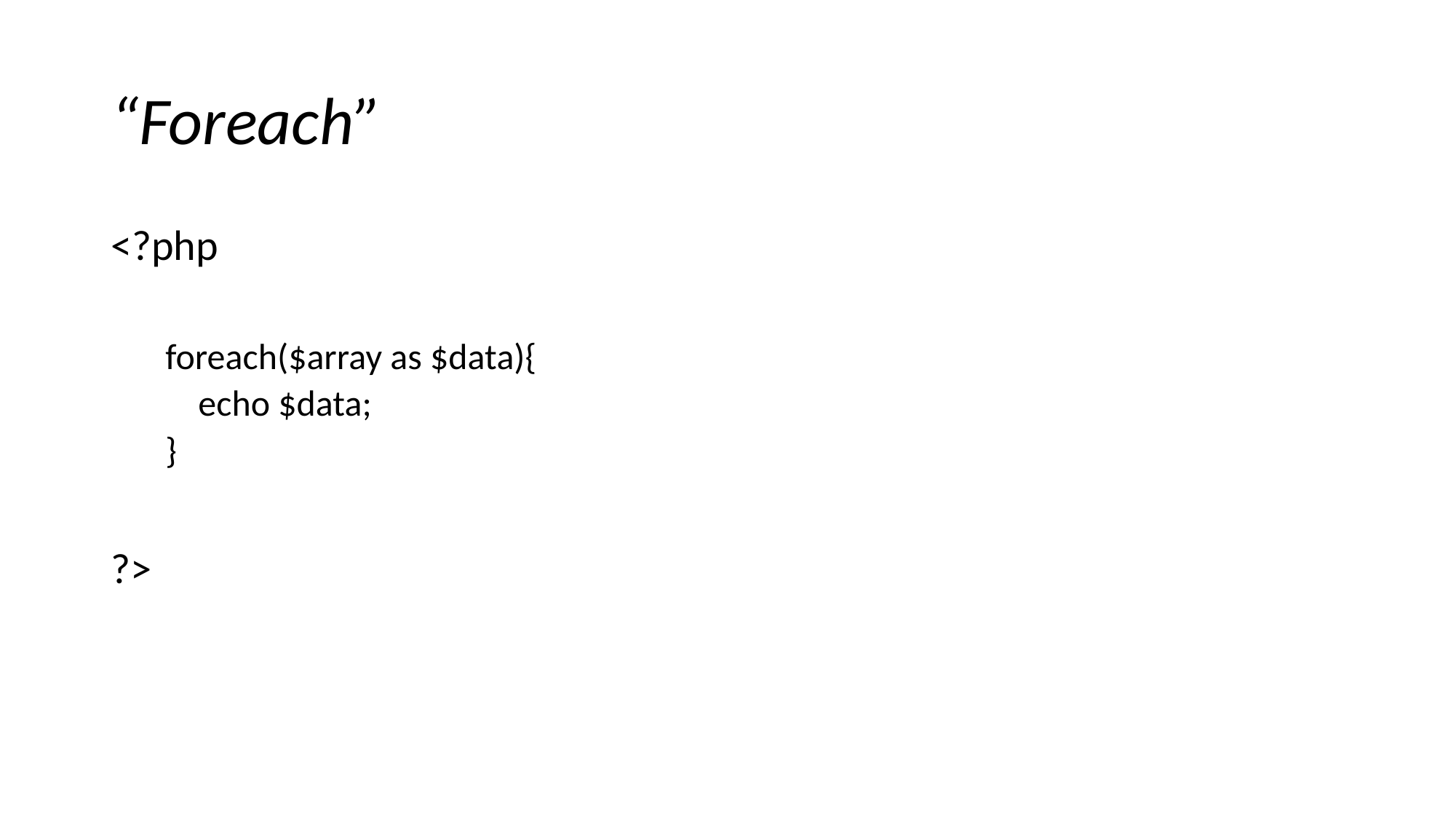

# “Foreach”
<?php

foreach($array as $data){
    echo $data;
}

?>